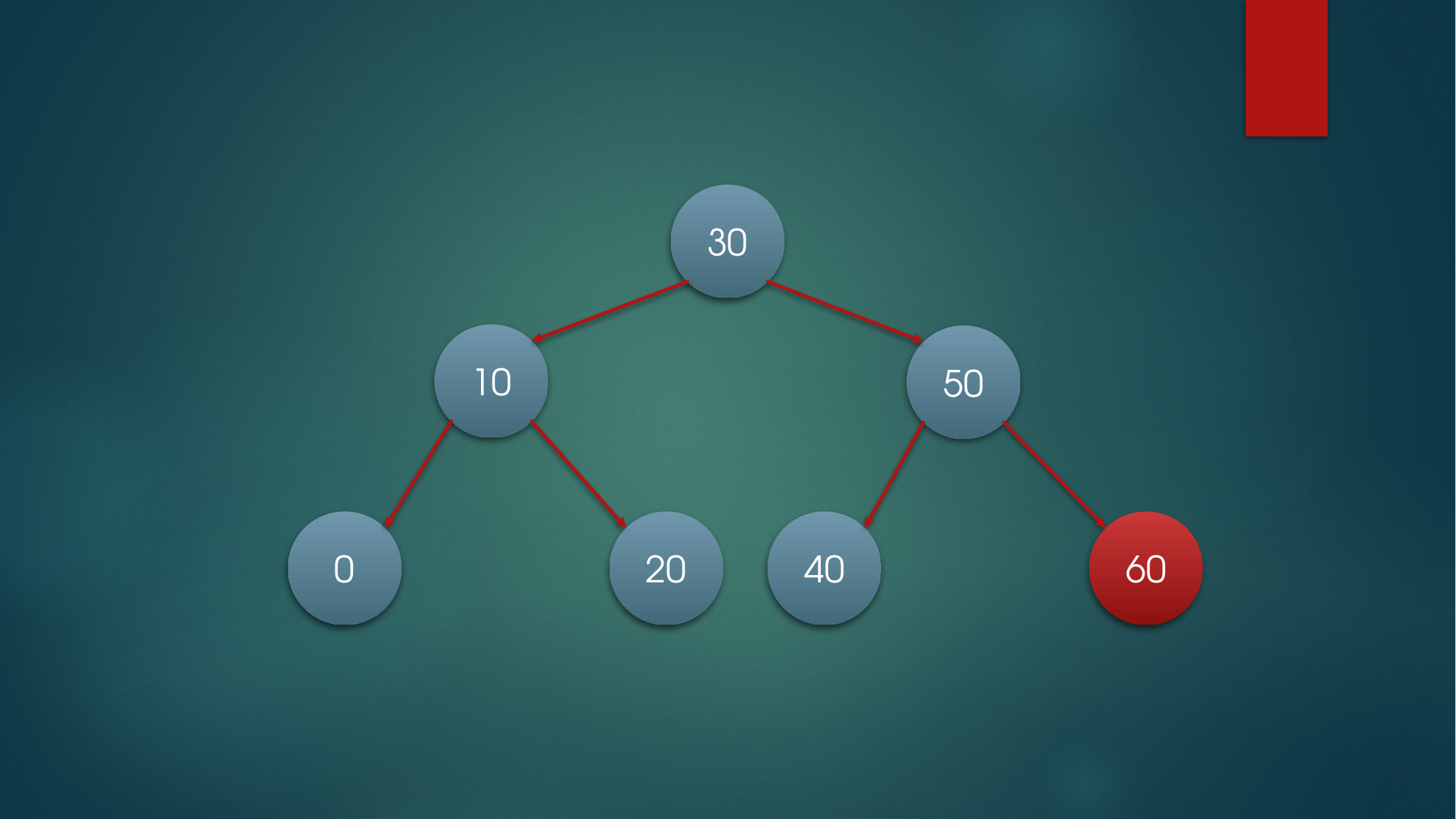

30
10
50
0
20
40
60